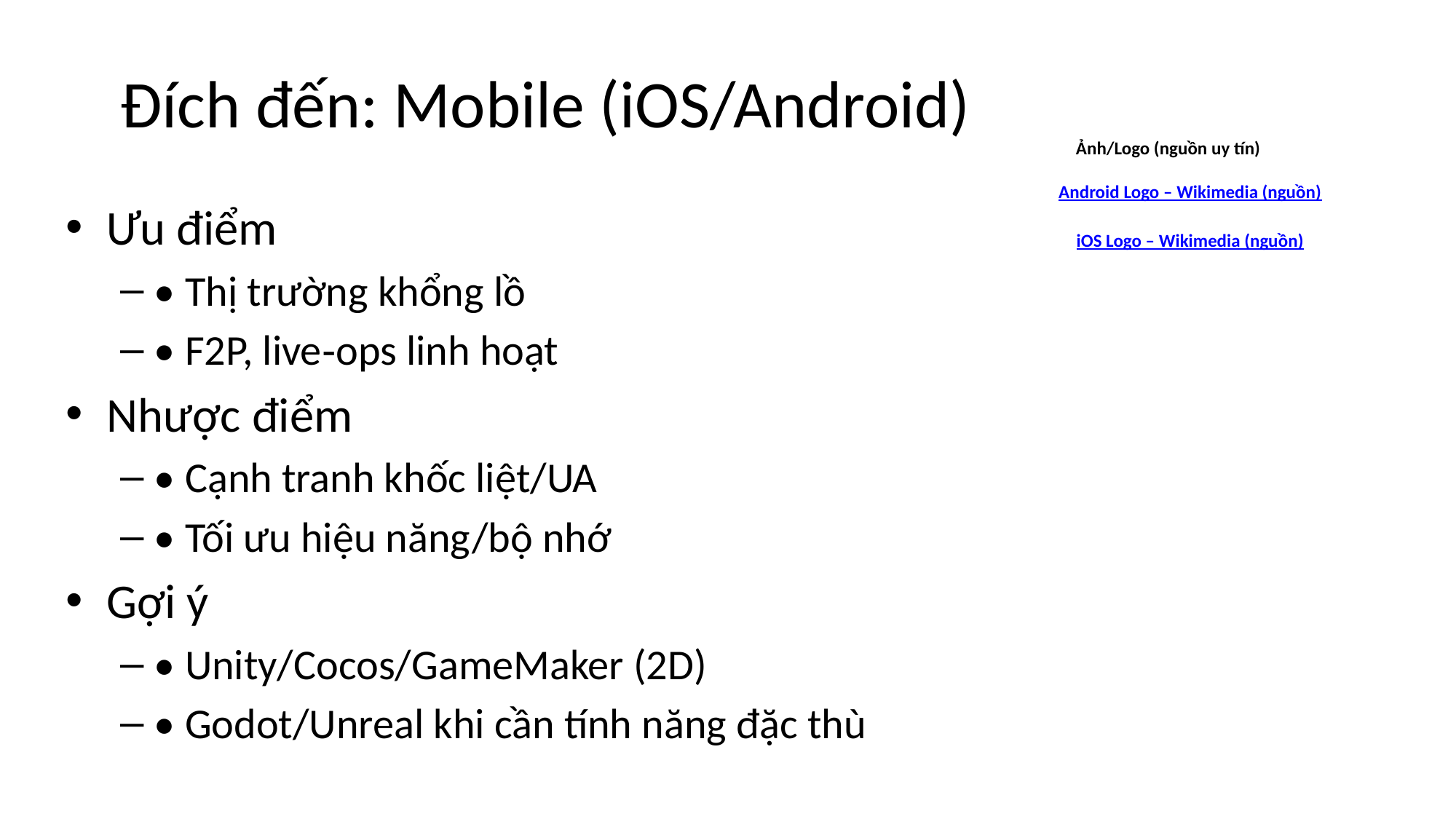

# Đích đến: Mobile (iOS/Android)
Ảnh/Logo (nguồn uy tín)
Android Logo – Wikimedia (nguồn)
Ưu điểm
• Thị trường khổng lồ
• F2P, live‑ops linh hoạt
Nhược điểm
• Cạnh tranh khốc liệt/UA
• Tối ưu hiệu năng/bộ nhớ
Gợi ý
• Unity/Cocos/GameMaker (2D)
• Godot/Unreal khi cần tính năng đặc thù
iOS Logo – Wikimedia (nguồn)